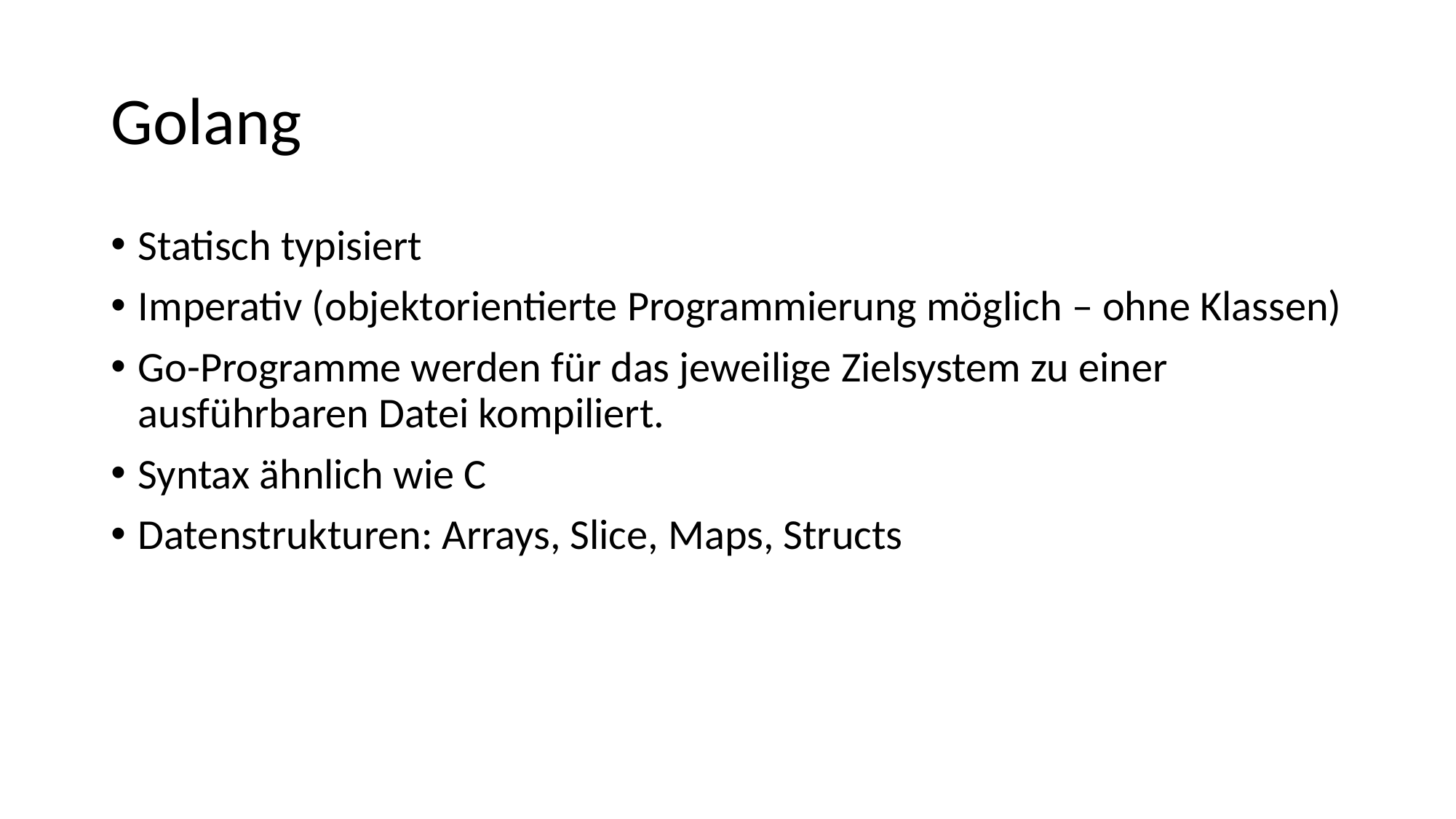

# Golang
Statisch typisiert
Imperativ (objektorientierte Programmierung möglich – ohne Klassen)
Go-Programme werden für das jeweilige Zielsystem zu einer ausführbaren Datei kompiliert.
Syntax ähnlich wie C
Datenstrukturen: Arrays, Slice, Maps, Structs